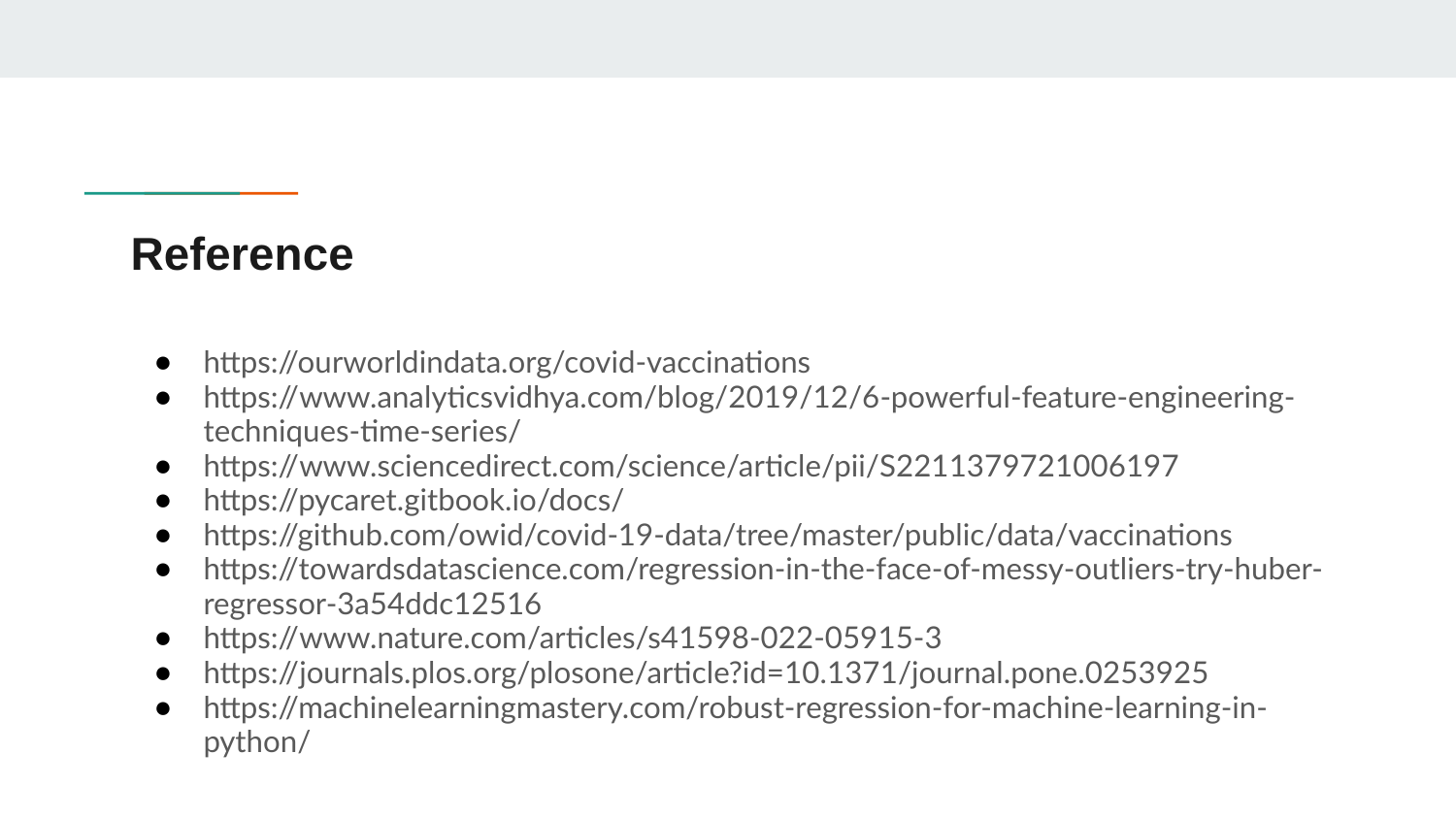

# Reference
https://ourworldindata.org/covid-vaccinations
https://www.analyticsvidhya.com/blog/2019/12/6-powerful-feature-engineering-techniques-time-series/
https://www.sciencedirect.com/science/article/pii/S2211379721006197
https://pycaret.gitbook.io/docs/
https://github.com/owid/covid-19-data/tree/master/public/data/vaccinations
https://towardsdatascience.com/regression-in-the-face-of-messy-outliers-try-huber-regressor-3a54ddc12516
https://www.nature.com/articles/s41598-022-05915-3
https://journals.plos.org/plosone/article?id=10.1371/journal.pone.0253925
https://machinelearningmastery.com/robust-regression-for-machine-learning-in-python/